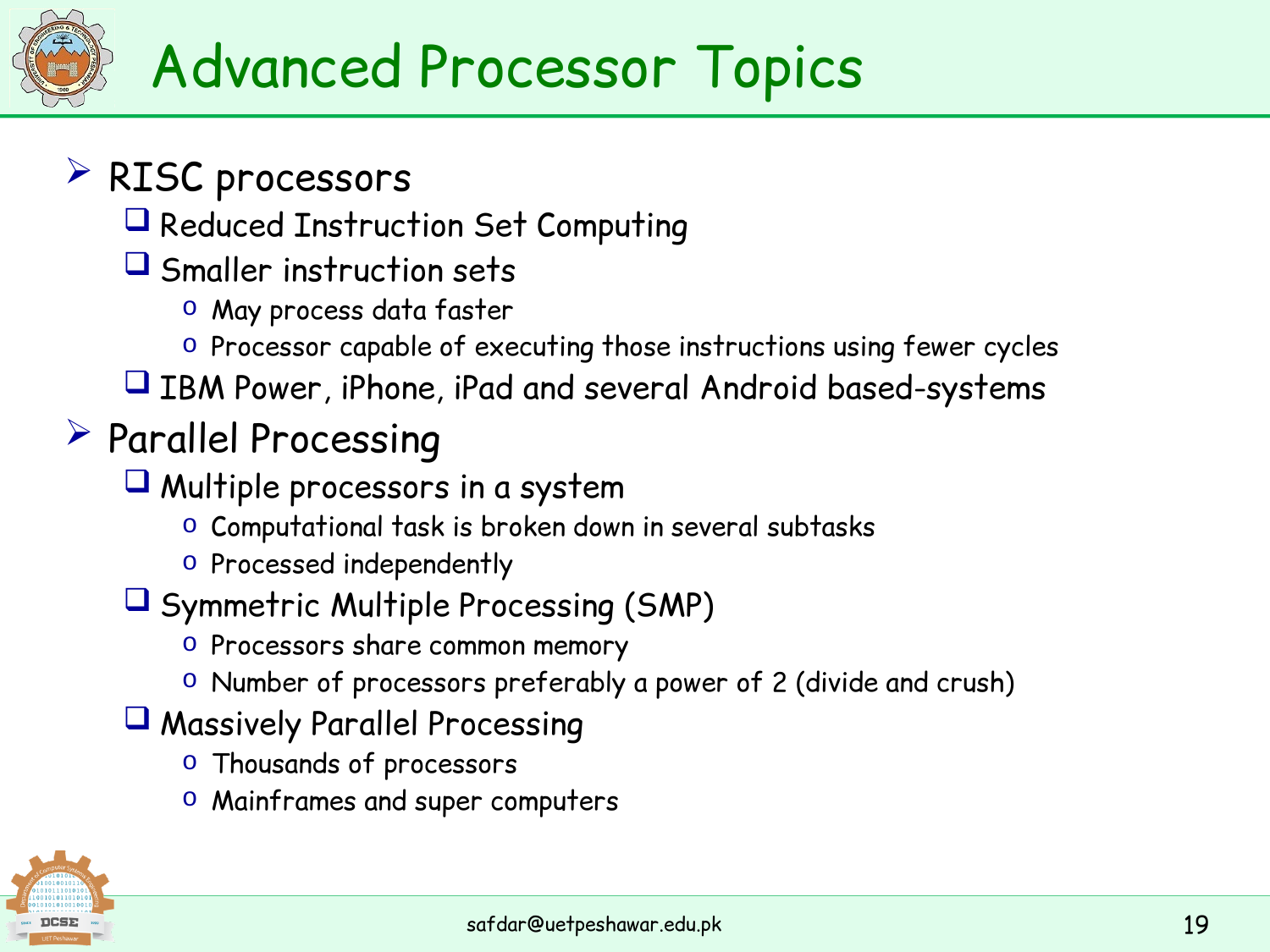

# Advanced Processor Topics
RISC processors
Reduced Instruction Set Computing
Smaller instruction sets
May process data faster
Processor capable of executing those instructions using fewer cycles
IBM Power, iPhone, iPad and several Android based-systems
Parallel Processing
Multiple processors in a system
Computational task is broken down in several subtasks
Processed independently
Symmetric Multiple Processing (SMP)
Processors share common memory
Number of processors preferably a power of 2 (divide and crush)
Massively Parallel Processing
Thousands of processors
Mainframes and super computers